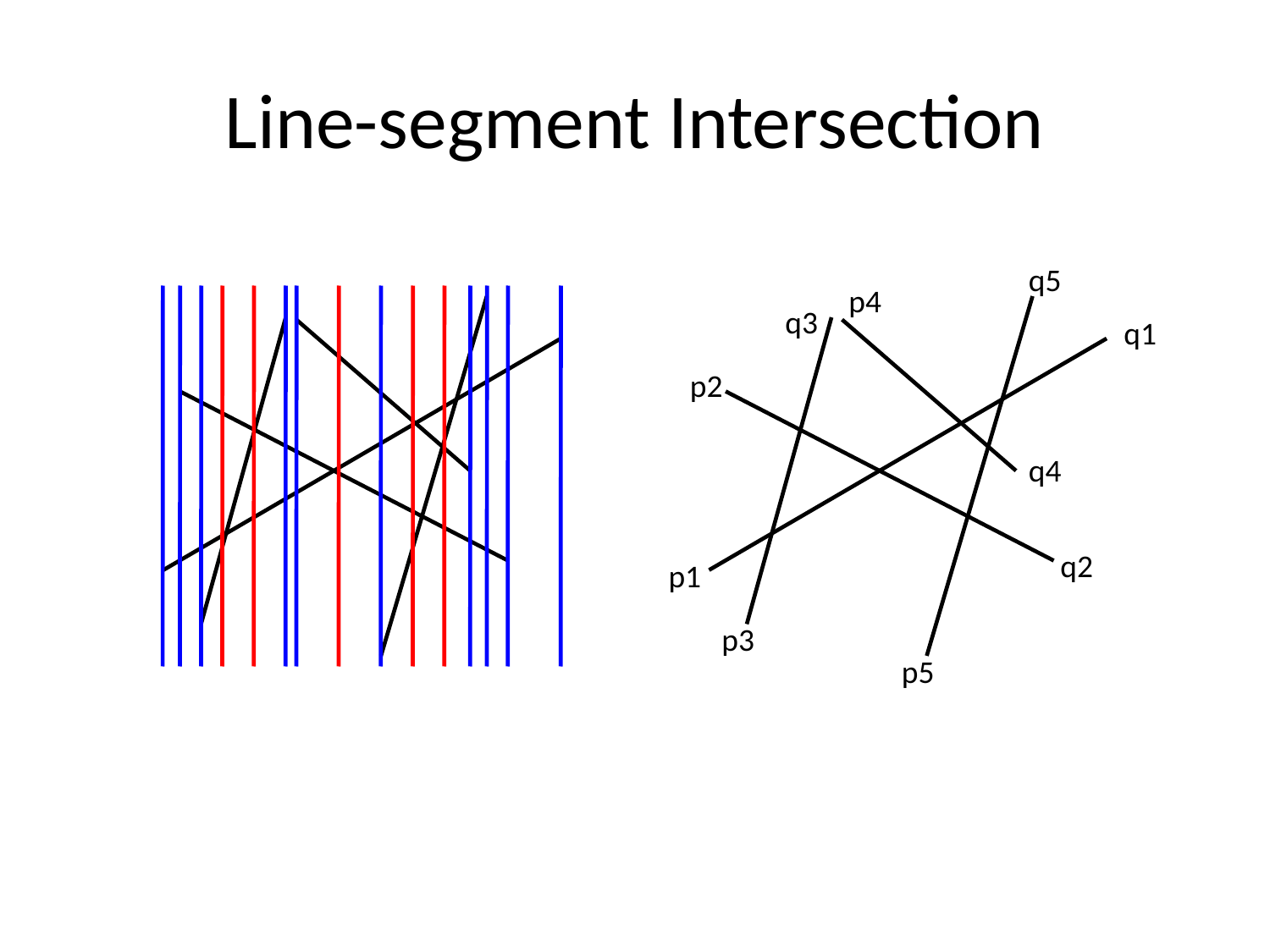

# Line-segment Intersection
q5
p4
q3
q1
p2
q4
q2
p1
p3
p5